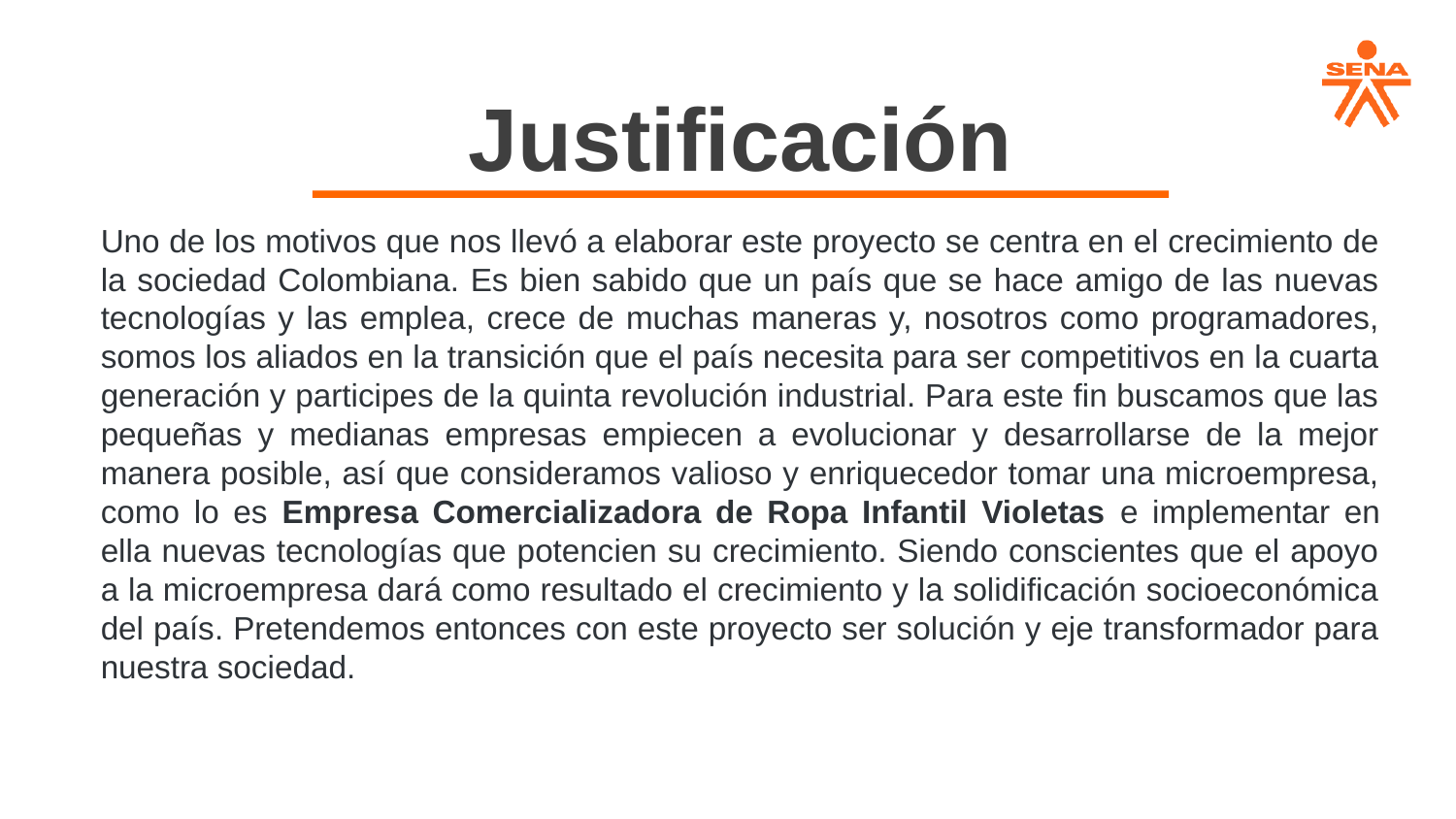

Justificación

Uno de los motivos que nos llevó a elaborar este proyecto se centra en el crecimiento de la sociedad Colombiana. Es bien sabido que un país que se hace amigo de las nuevas tecnologías y las emplea, crece de muchas maneras y, nosotros como programadores, somos los aliados en la transición que el país necesita para ser competitivos en la cuarta generación y participes de la quinta revolución industrial. Para este fin buscamos que las pequeñas y medianas empresas empiecen a evolucionar y desarrollarse de la mejor manera posible, así que consideramos valioso y enriquecedor tomar una microempresa, como lo es Empresa Comercializadora de Ropa Infantil Violetas e implementar en ella nuevas tecnologías que potencien su crecimiento. Siendo conscientes que el apoyo a la microempresa dará como resultado el crecimiento y la solidificación socioeconómica del país. Pretendemos entonces con este proyecto ser solución y eje transformador para nuestra sociedad.